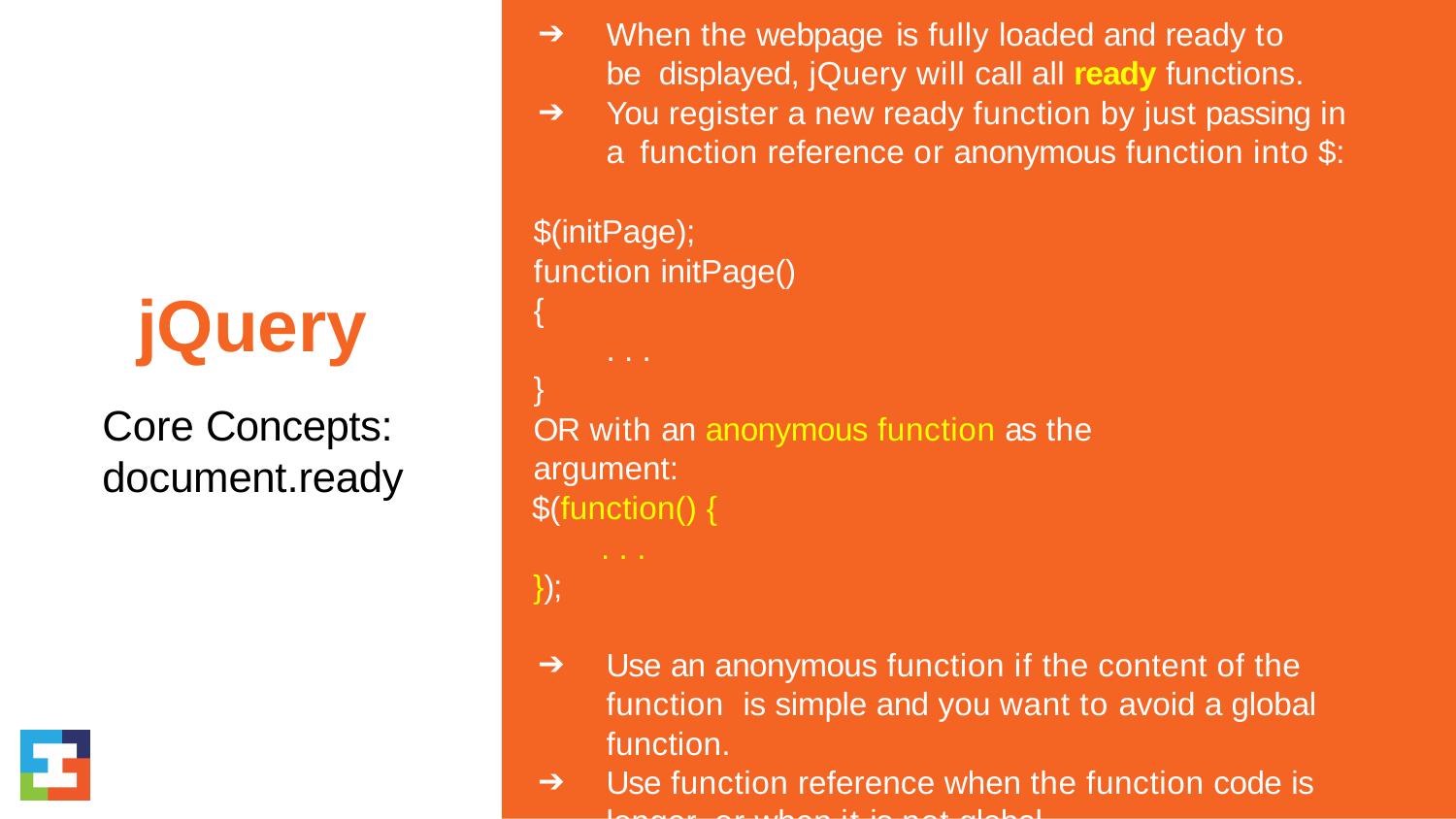

When the webpage is fully loaded and ready to be  displayed, jQuery will call all ready functions.
You register a new ready function by just passing in a  function reference or anonymous function into $:
$(initPage);  function initPage() {
. . .
}
jQuery
Core Concepts:  document.ready
OR with an anonymous function as the argument:
$(function() {
. . .
});
Use an anonymous function if the content of the function  is simple and you want to avoid a global function.
Use function reference when the function code is longer  or when it is not global.